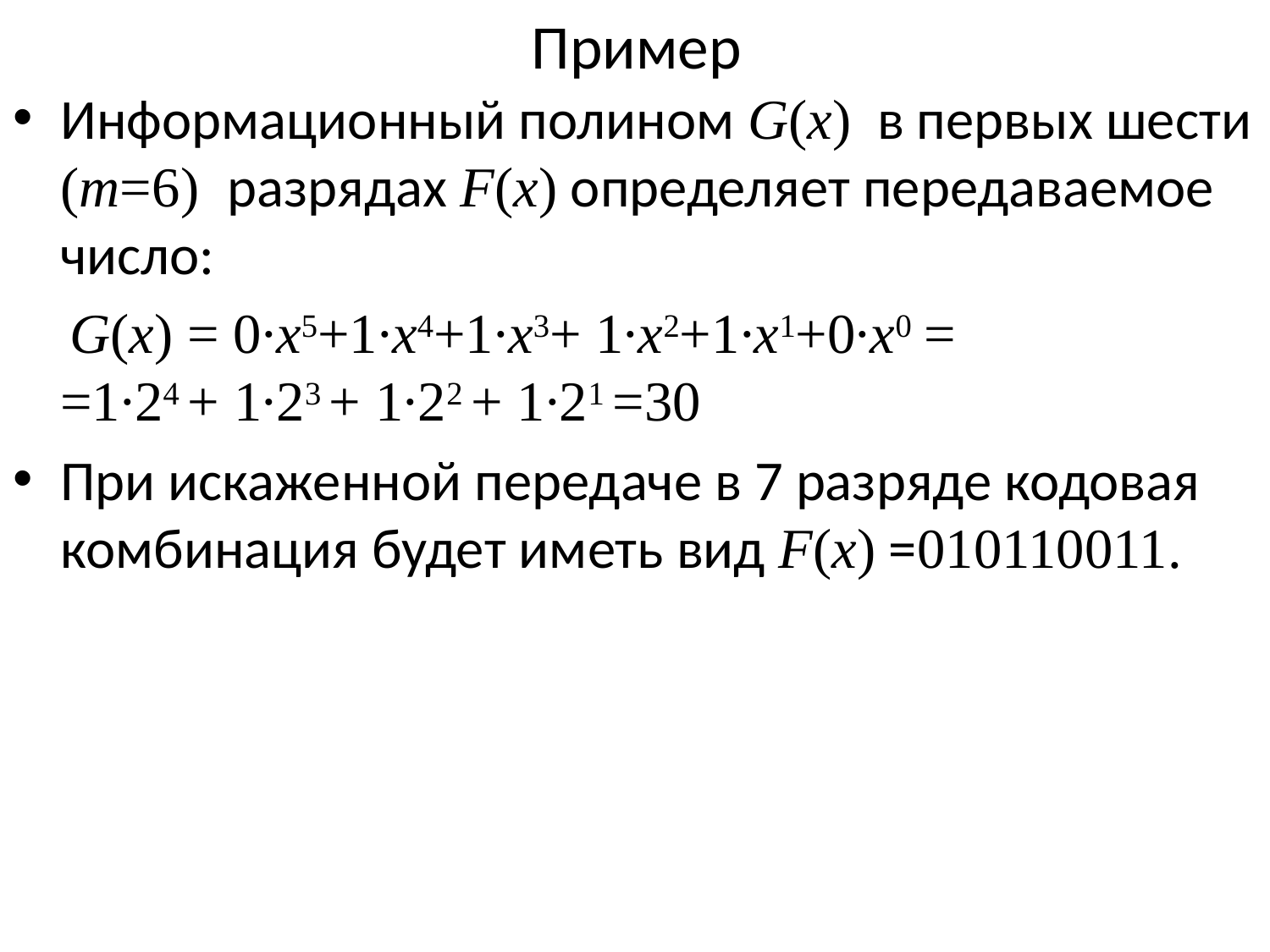

# Пример
Информационный полином G(x)  в первых шести (m=6)  разрядах F(x) определяет передаваемое число:
    G(x) = 0∙x5+1∙x4+1∙x3+ 1∙x2+1∙x1+0∙x0 =
=1∙24 + 1∙23 + 1∙22 + 1∙21 =30
При искаженной передаче в 7 разряде кодовая комбинация будет иметь вид F(x) =010110011.